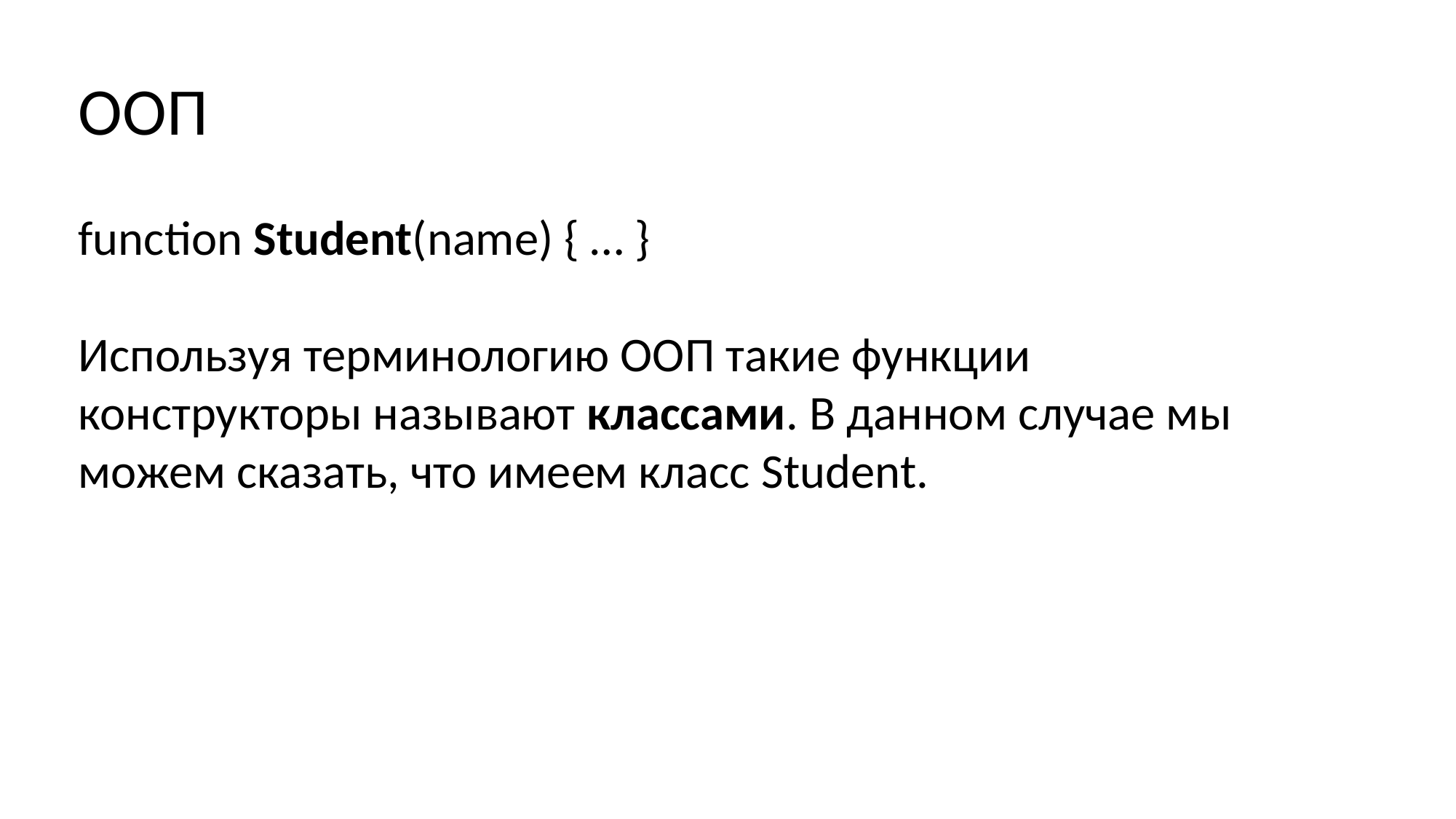

ООП

function Student(name) { … }

Используя терминологию ООП такие функции конструкторы называют классами. В данном случае мы можем сказать, что имеем класс Student.